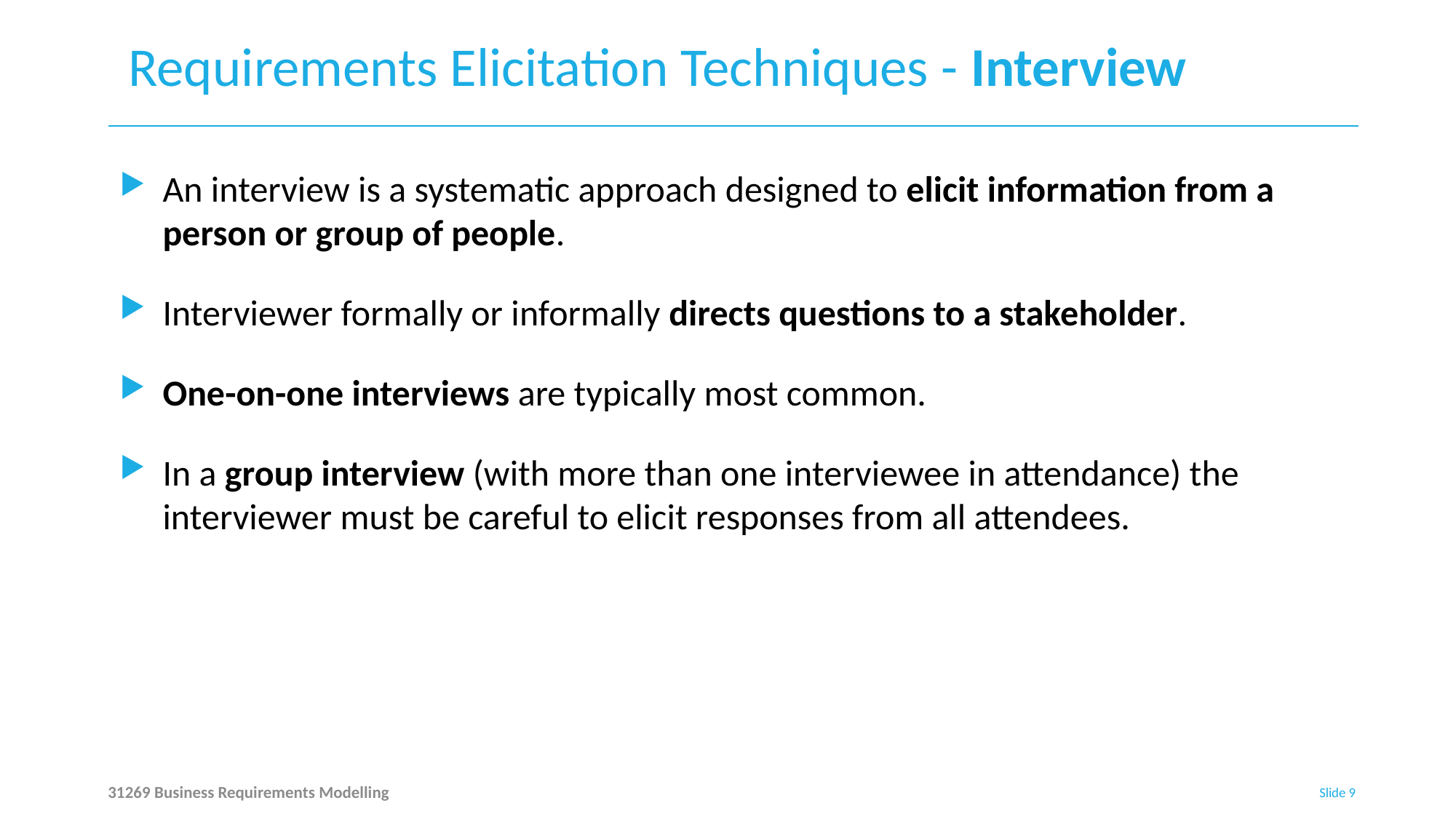

# Requirements Elicitation Techniques - Interview
An interview is a systematic approach designed to elicit information from a person or group of people.
Interviewer formally or informally directs questions to a stakeholder.
One-on-one interviews are typically most common.
In a group interview (with more than one interviewee in attendance) the interviewer must be careful to elicit responses from all attendees.
31269 Business Requirements Modelling
Slide 9